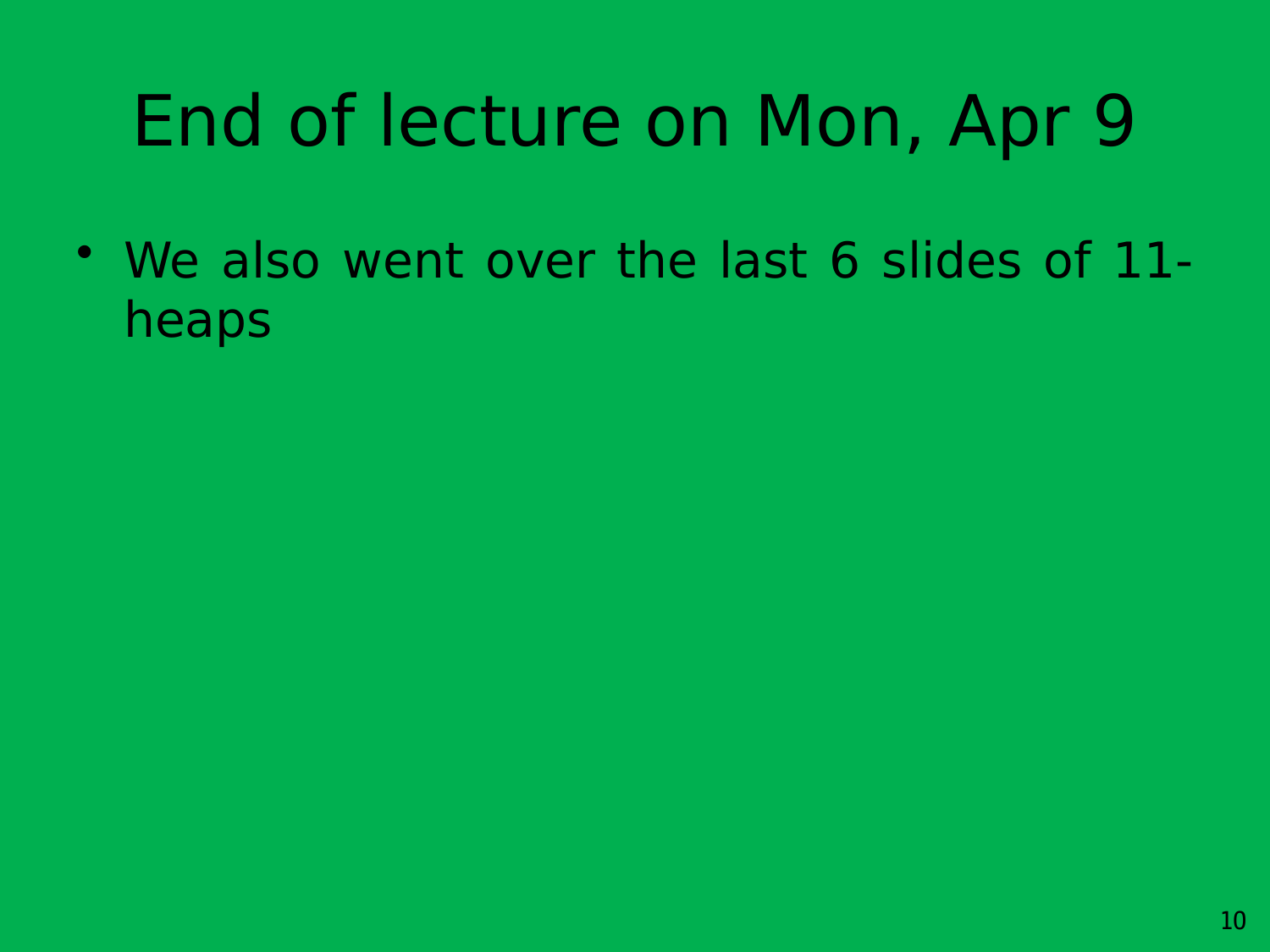

# End of lecture on Mon, Apr 9
We also went over the last 6 slides of 11-heaps